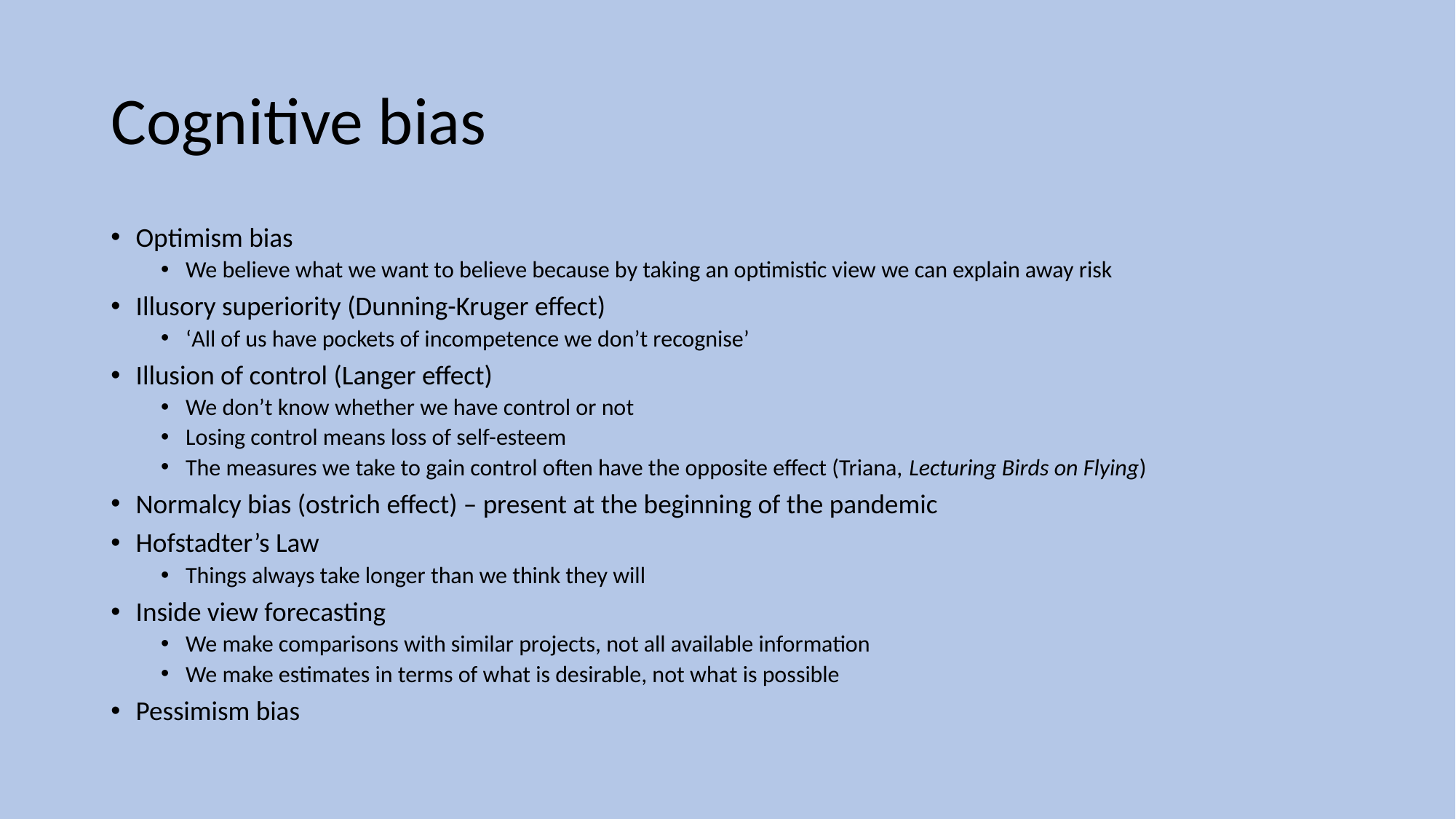

# Cognitive bias
Optimism bias
We believe what we want to believe because by taking an optimistic view we can explain away risk
Illusory superiority (Dunning-Kruger effect)
‘All of us have pockets of incompetence we don’t recognise’
Illusion of control (Langer effect)
We don’t know whether we have control or not
Losing control means loss of self-esteem
The measures we take to gain control often have the opposite effect (Triana, Lecturing Birds on Flying)
Normalcy bias (ostrich effect) – present at the beginning of the pandemic
Hofstadter’s Law
Things always take longer than we think they will
Inside view forecasting
We make comparisons with similar projects, not all available information
We make estimates in terms of what is desirable, not what is possible
Pessimism bias